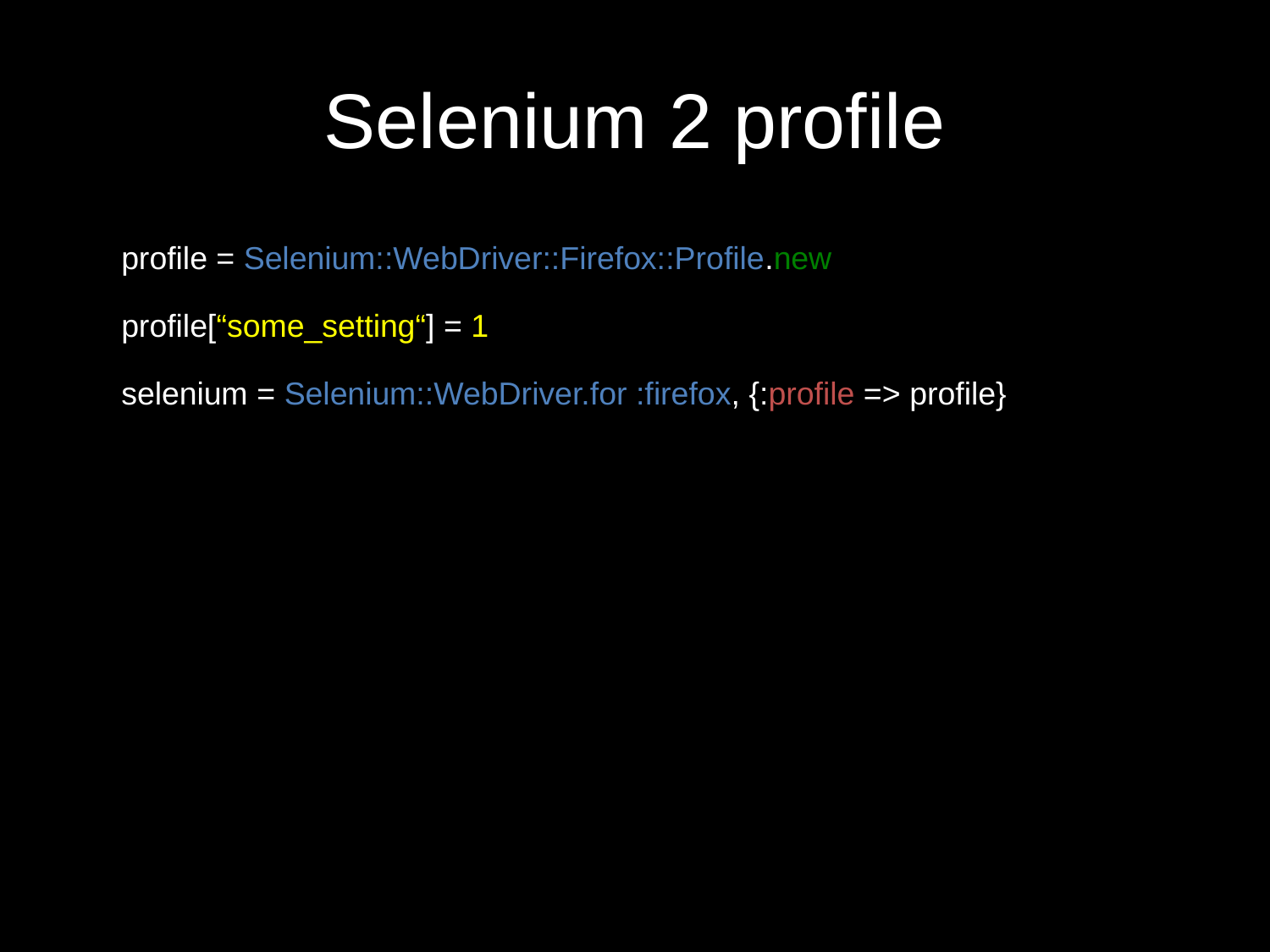

# Selenium 2 profile
profile = Selenium::WebDriver::Firefox::Profile.new

profile[“some_setting“] = 1

selenium = Selenium::WebDriver.for :firefox, {:profile => profile}